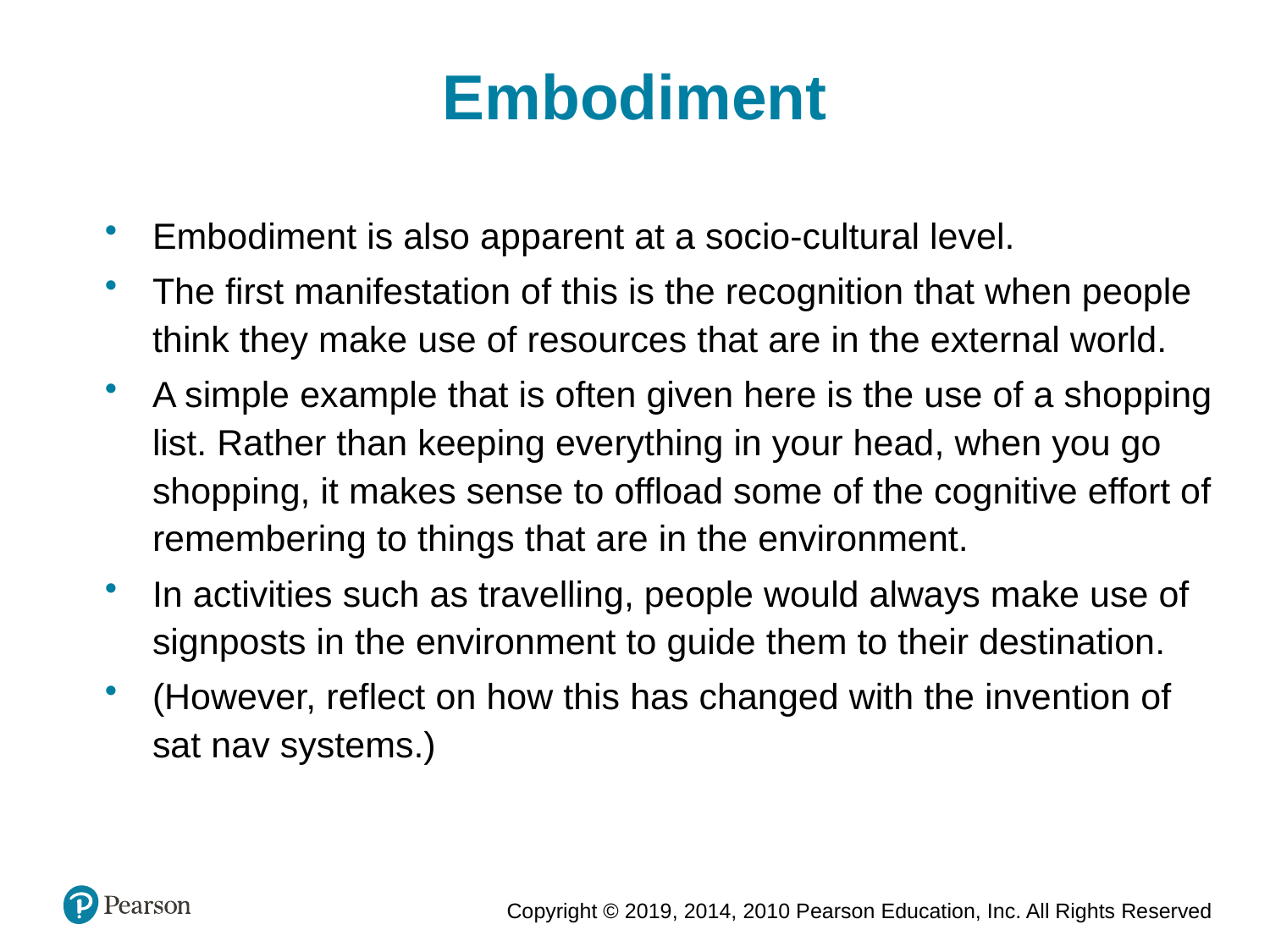

Embodiment
Embodiment is also apparent at a socio-cultural level.
The first manifestation of this is the recognition that when people think they make use of resources that are in the external world.
A simple example that is often given here is the use of a shopping list. Rather than keeping everything in your head, when you go shopping, it makes sense to offload some of the cognitive effort of remembering to things that are in the environment.
In activities such as travelling, people would always make use of signposts in the environment to guide them to their destination.
(However, reflect on how this has changed with the invention of sat nav systems.)